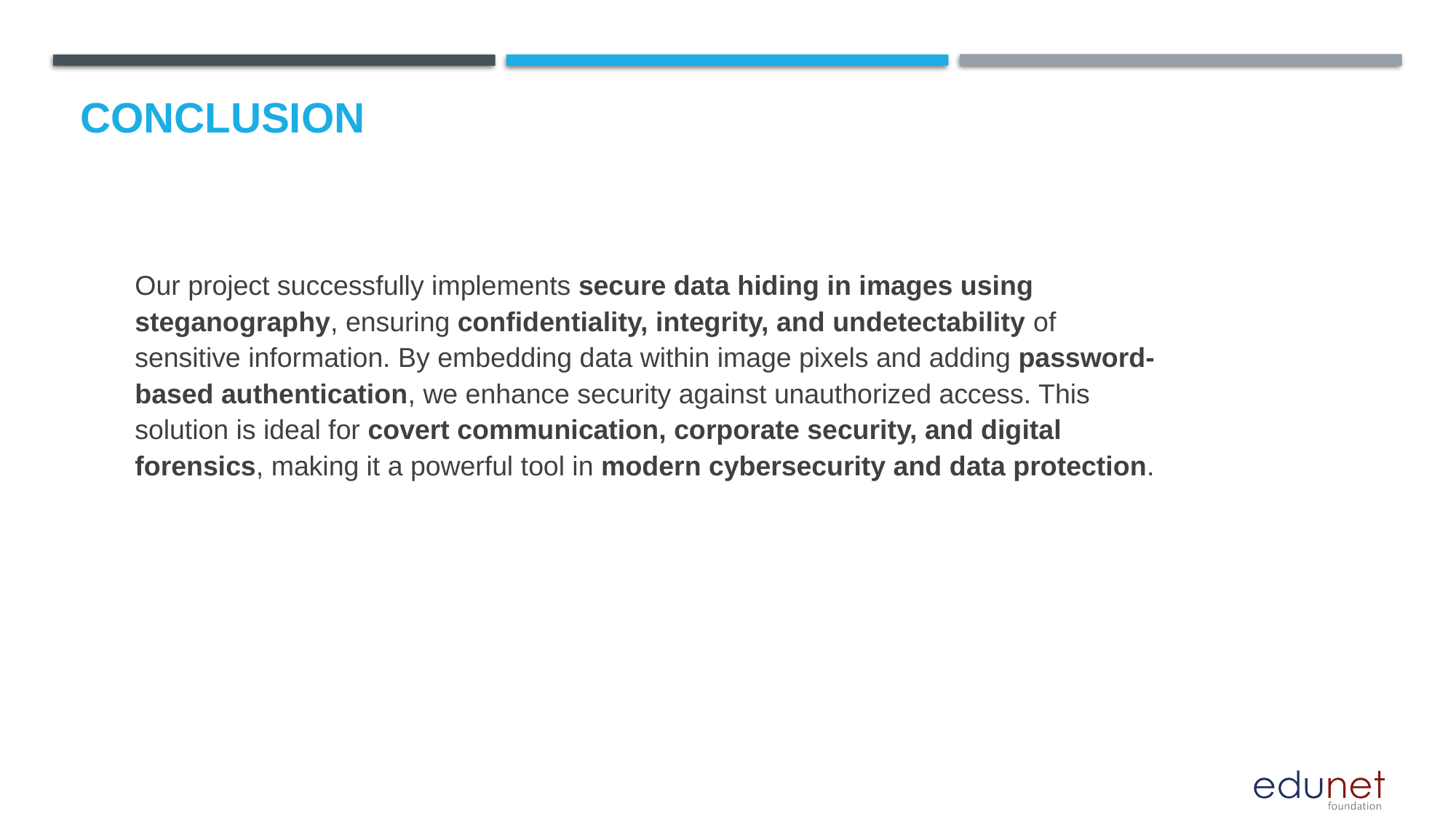

# Conclusion
Our project successfully implements secure data hiding in images using steganography, ensuring confidentiality, integrity, and undetectability of sensitive information. By embedding data within image pixels and adding password-based authentication, we enhance security against unauthorized access. This solution is ideal for covert communication, corporate security, and digital forensics, making it a powerful tool in modern cybersecurity and data protection.